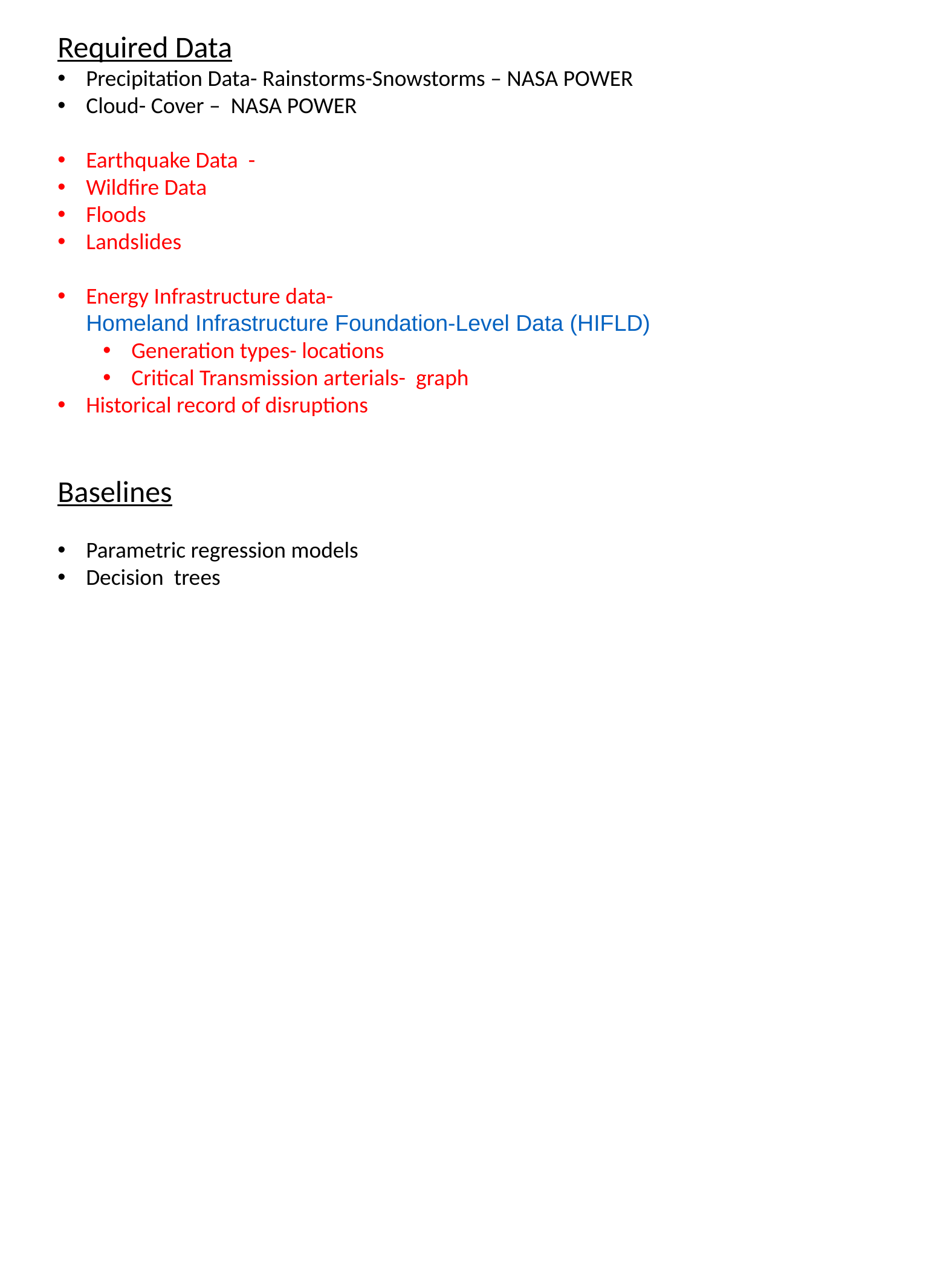

Required Data
Precipitation Data- Rainstorms-Snowstorms – NASA POWER
Cloud- Cover –  NASA POWER

Earthquake Data  -
Wildfire Data
Floods
Landslides

Energy Infrastructure data- Homeland Infrastructure Foundation-Level Data (HIFLD)
Generation types- locations
Critical Transmission arterials-  graph
Historical record of disruptions

Baselines

Parametric regression models
Decision  trees